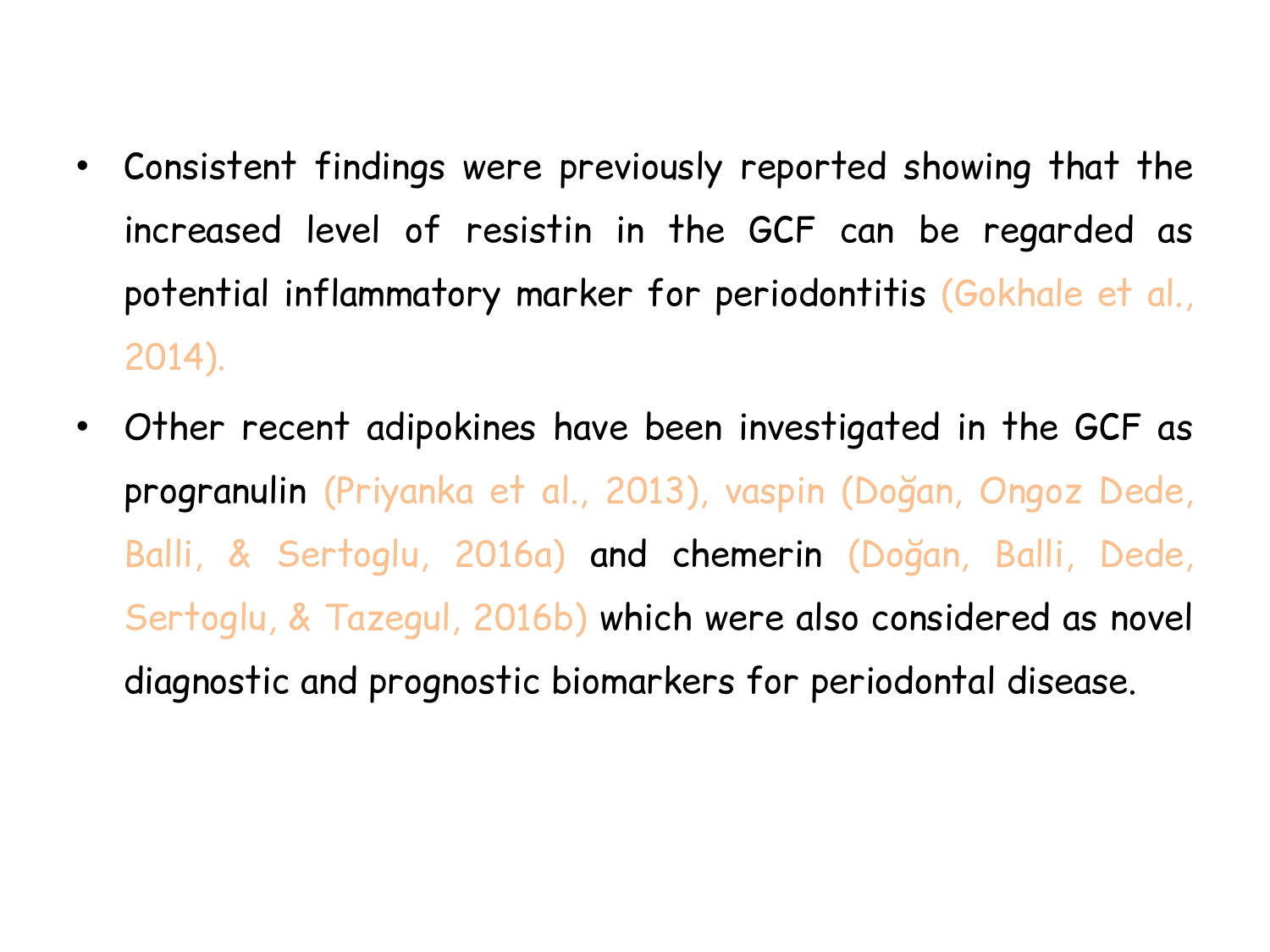

Consistent findings were previously reported showing that the increased level of resistin in the GCF can be regarded as potential inflammatory marker for periodontitis (Gokhale et al., 2014).
Other recent adipokines have been investigated in the GCF as progranulin (Priyanka et al., 2013), vaspin (Doğan, Ongoz Dede, Balli, & Sertoglu, 2016a) and chemerin (Doğan, Balli, Dede, Sertoglu, & Tazegul, 2016b) which were also considered as novel diagnostic and prognostic biomarkers for periodontal disease.